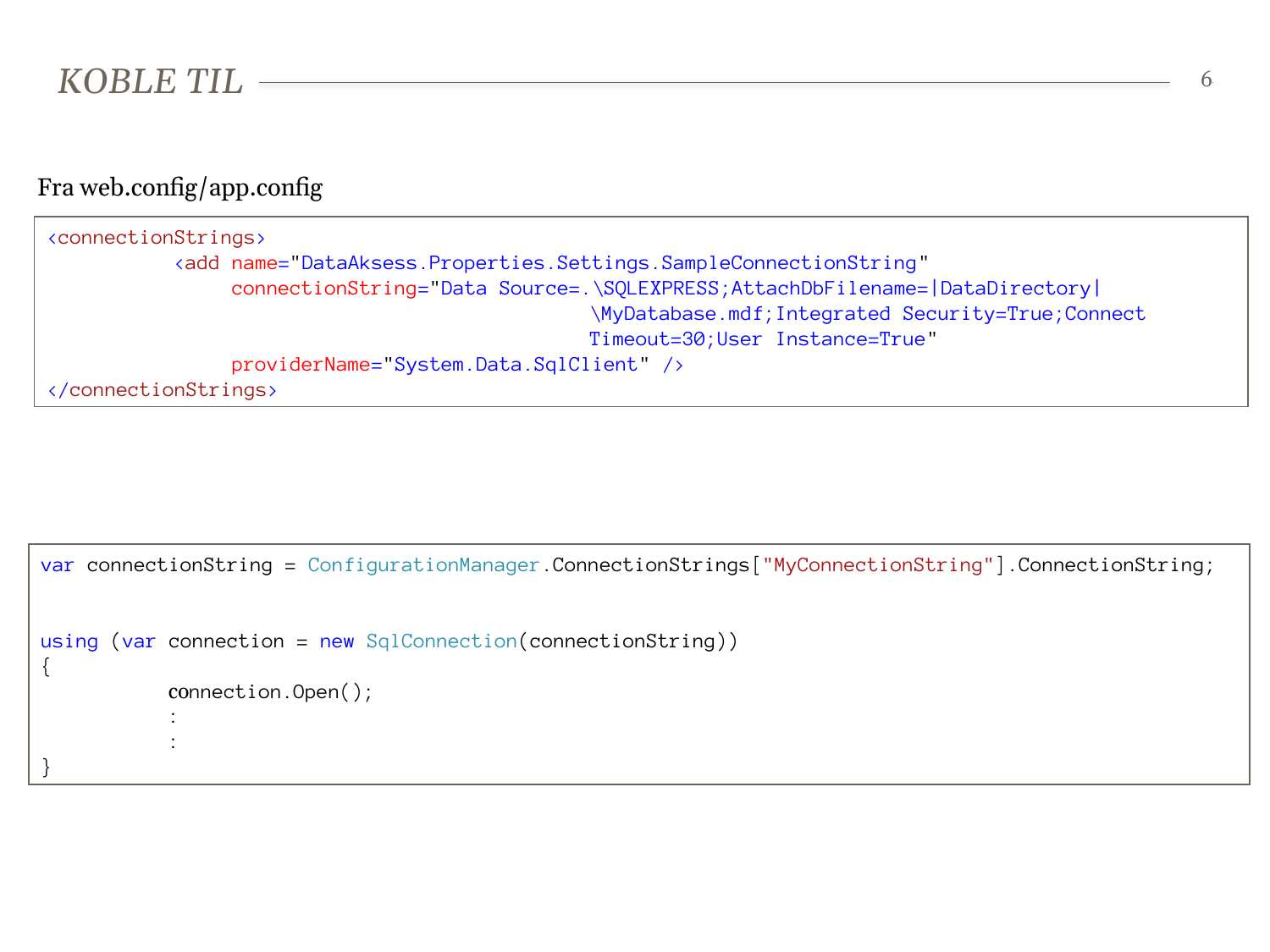

# Koble til
6
Fra web.config/app.config
<connectionStrings>
	<add name="DataAksess.Properties.Settings.SampleConnectionString"
	     connectionString="Data Source=.\SQLEXPRESS;AttachDbFilename=|DataDirectory|
				   \MyDatabase.mdf;Integrated Security=True;Connect
				   Timeout=30;User Instance=True"
	     providerName="System.Data.SqlClient" />
</connectionStrings>
var connectionString = ConfigurationManager.ConnectionStrings["MyConnectionString"].ConnectionString;

using (var connection = new SqlConnection(connectionString))
{
	connection.Open();
	:
	:
}